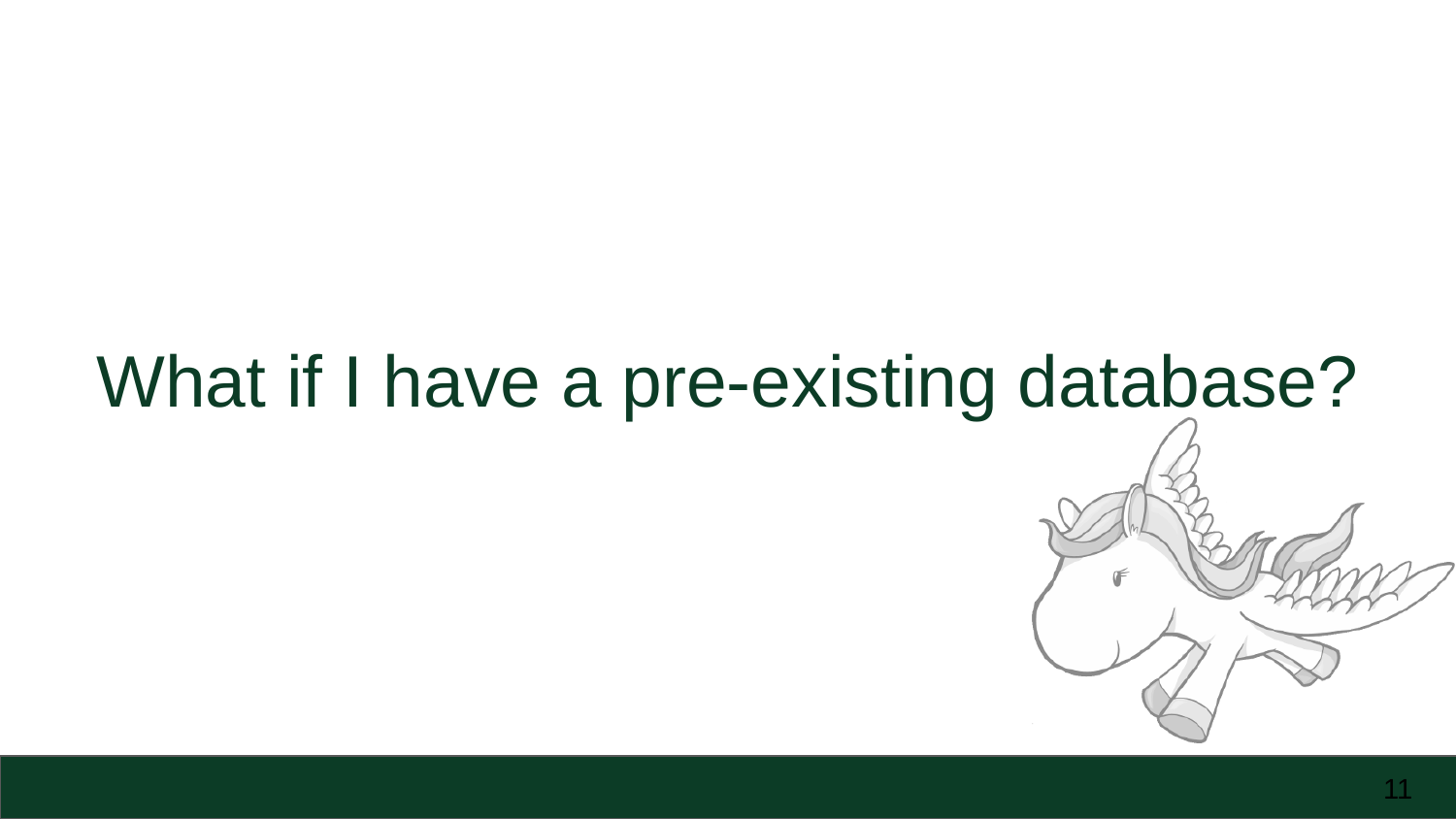

# What if I have a pre-existing database?
11